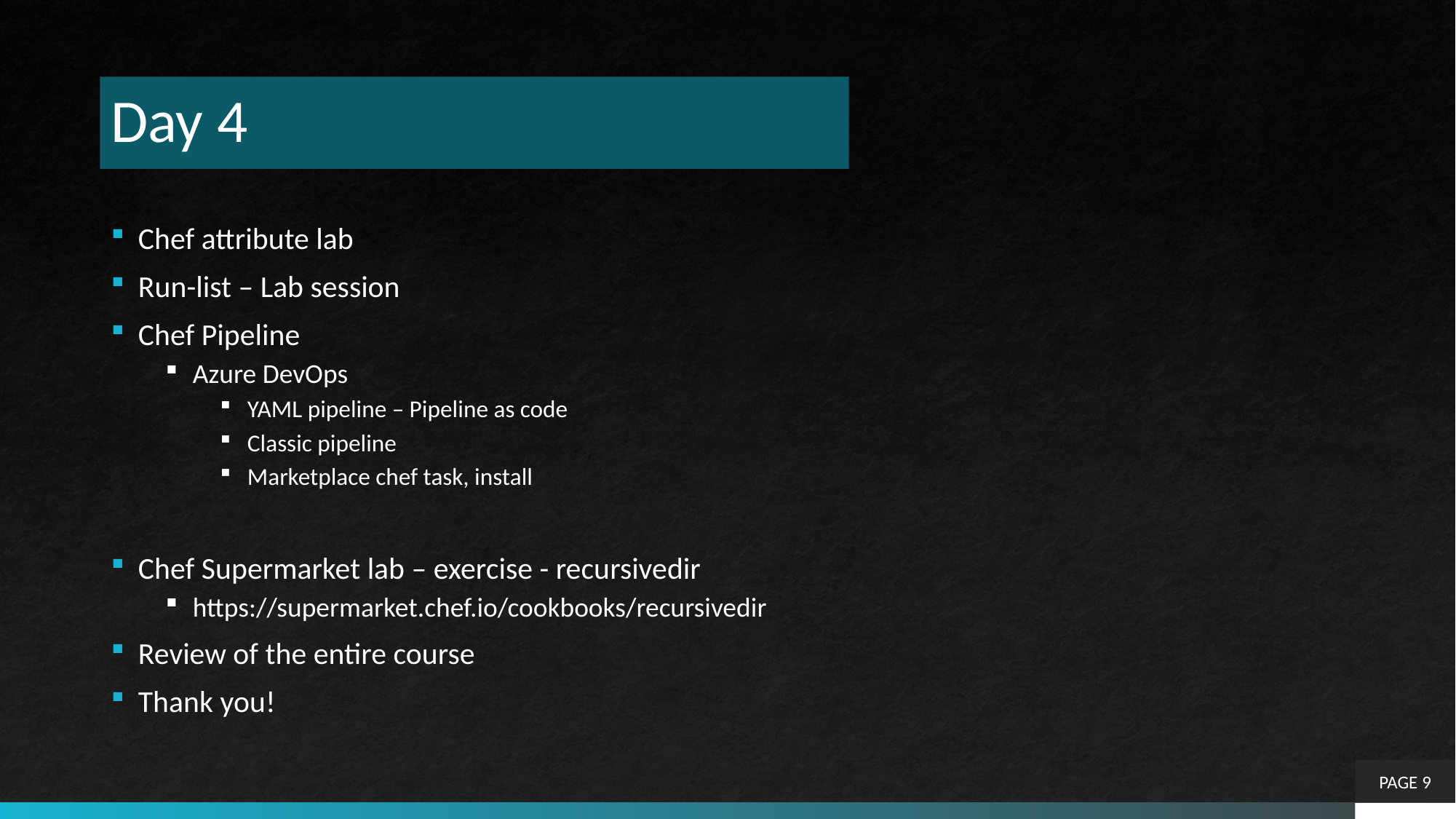

# Day 4
Chef attribute lab
Run-list – Lab session
Chef Pipeline
Azure DevOps
YAML pipeline – Pipeline as code
Classic pipeline
Marketplace chef task, install

Chef Supermarket lab – exercise - recursivedir
https://supermarket.chef.io/cookbooks/recursivedir
Review of the entire course
Thank you!

PAGE 9